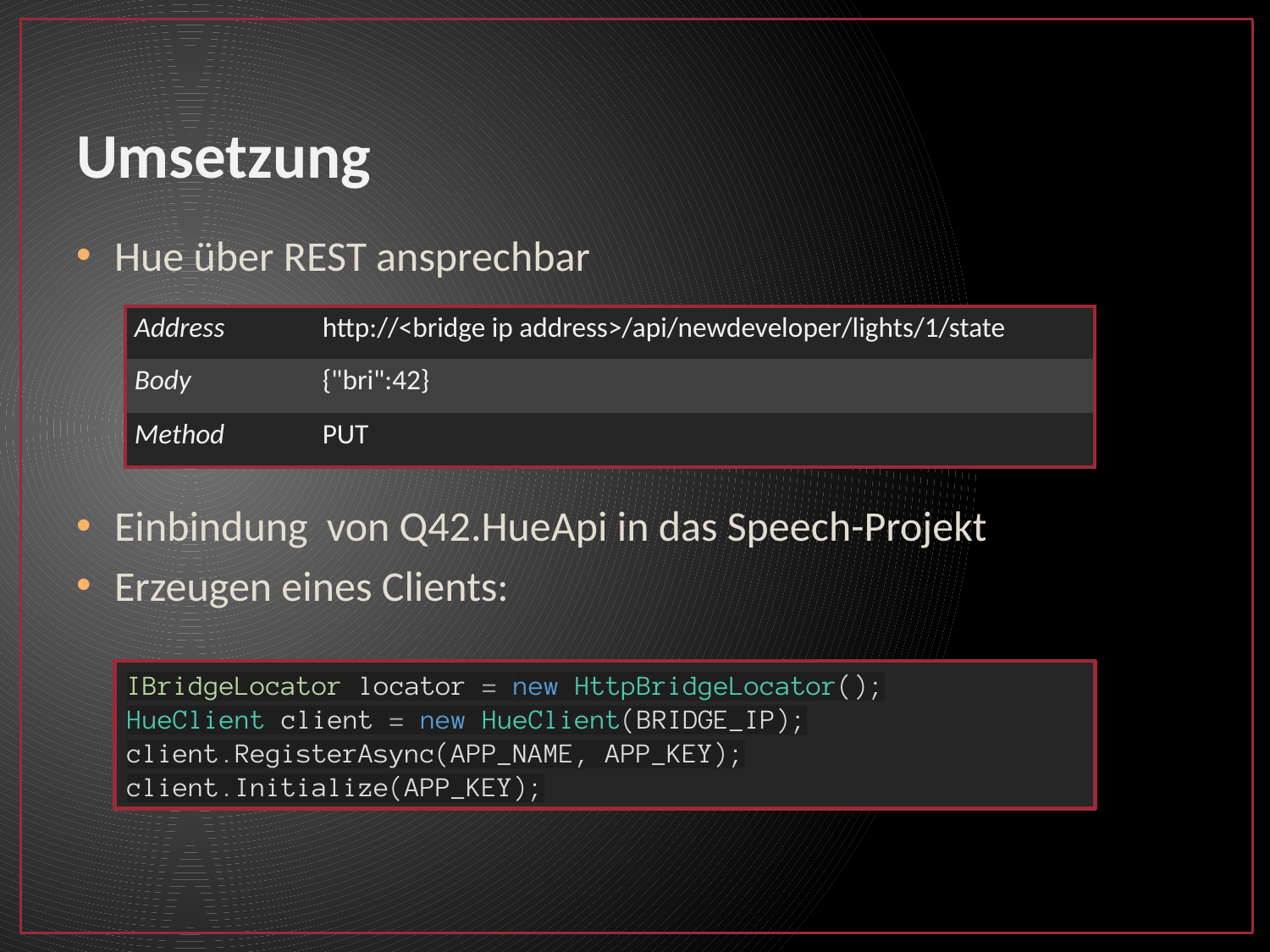

# Umsetzung
Hue über REST ansprechbar

Einbindung  von Q42.HueApi in das Speech-Projekt
Erzeugen eines Clients:
| Address | http://<bridge ip address>/api/newdeveloper/lights/1/state |
| --- | --- |
| Body | {"bri":42} |
| Method | PUT |
IBridgeLocator locator = new HttpBridgeLocator();
HueClient client = new HueClient(BRIDGE_IP);
client.RegisterAsync(APP_NAME, APP_KEY);
client.Initialize(APP_KEY);